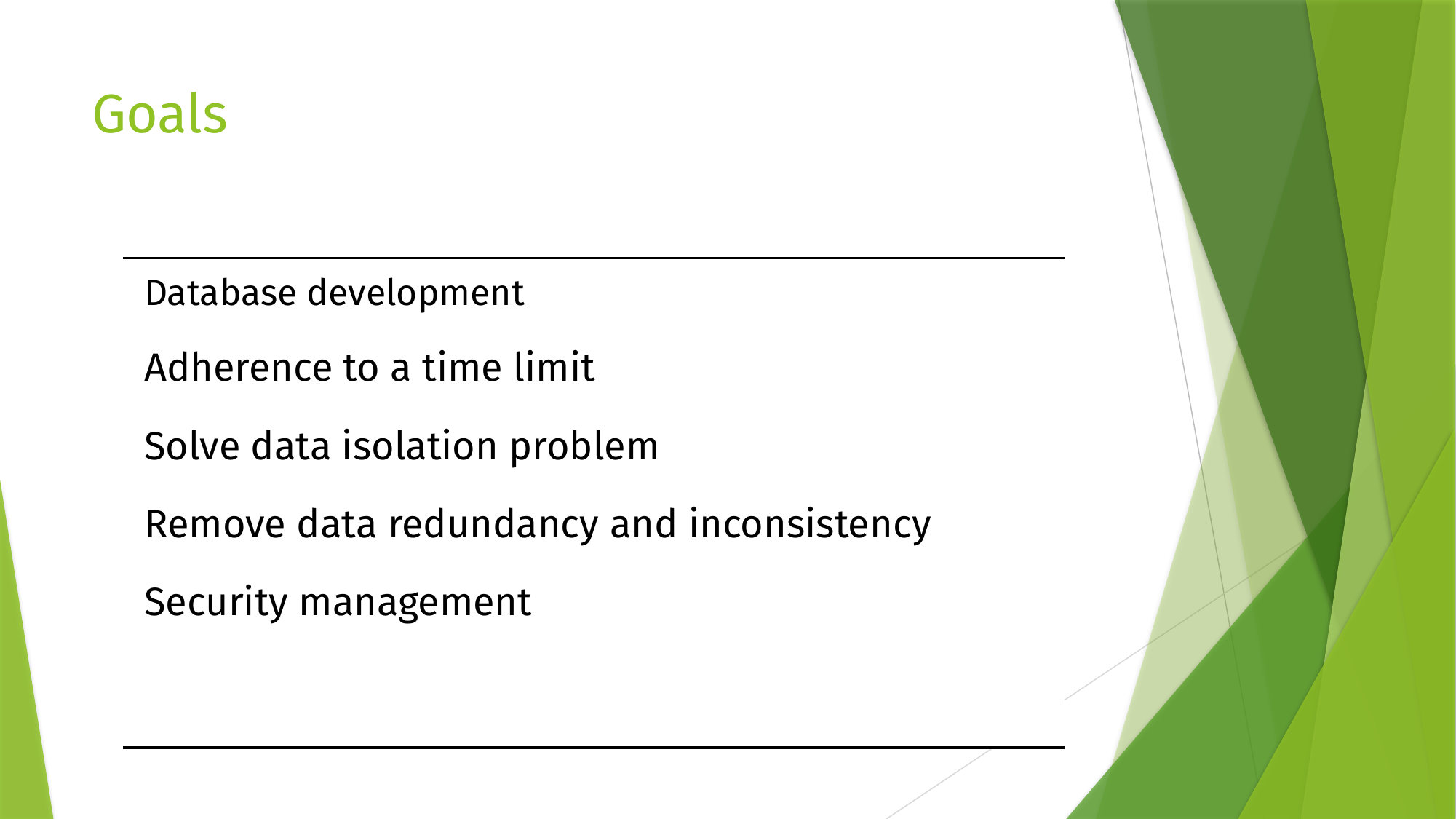

# Goals
| Database development |
| --- |
| Adherence to a time limit |
| Solve data isolation problem |
| Remove data redundancy and inconsistency |
| Security management |
|  |